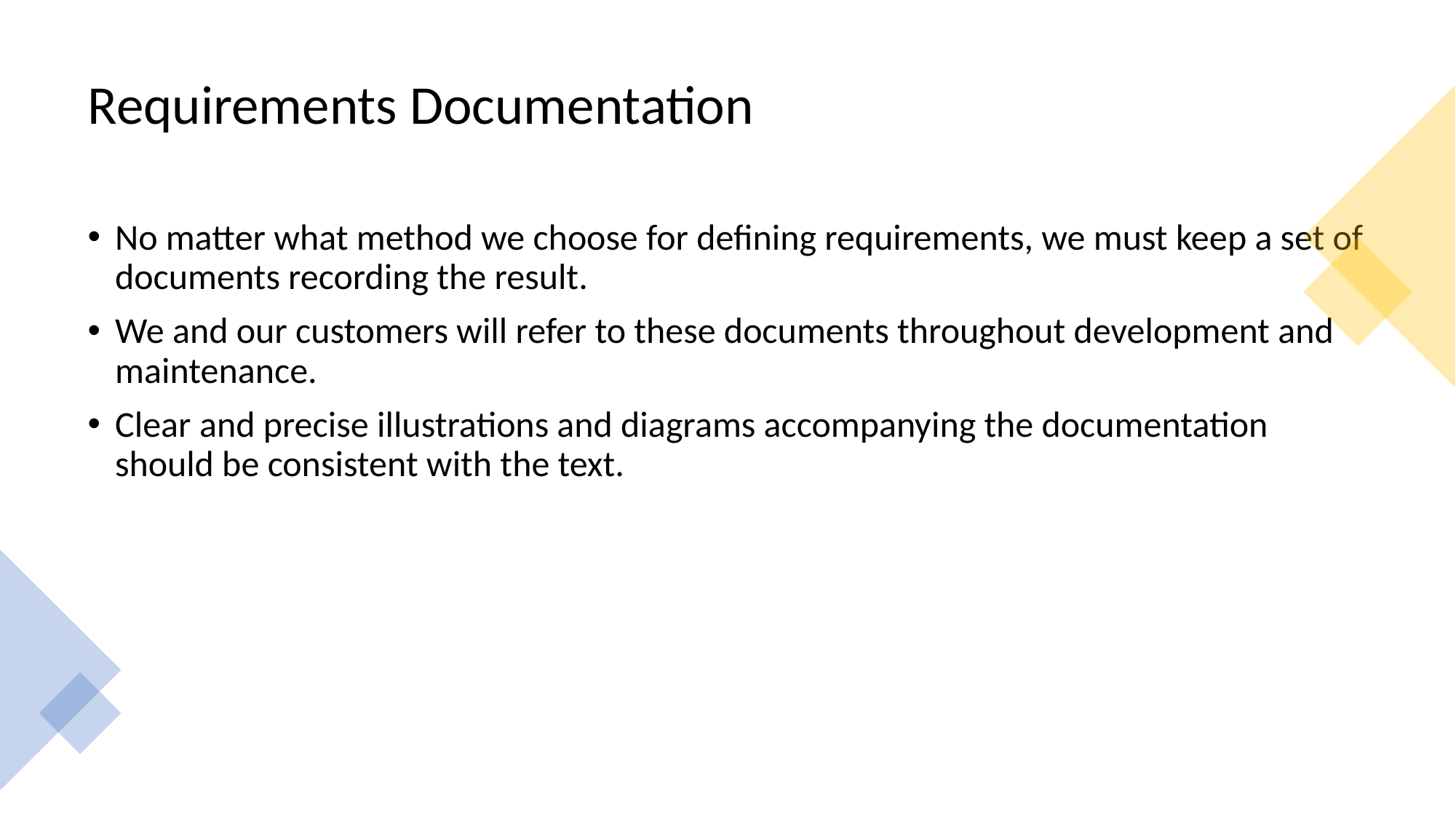

# Requirements Documentation

No matter what method we choose for defining requirements, we must keep a set of documents recording the result.
We and our customers will refer to these documents throughout development and maintenance.
Clear and precise illustrations and diagrams accompanying the documentation should be consistent with the text.